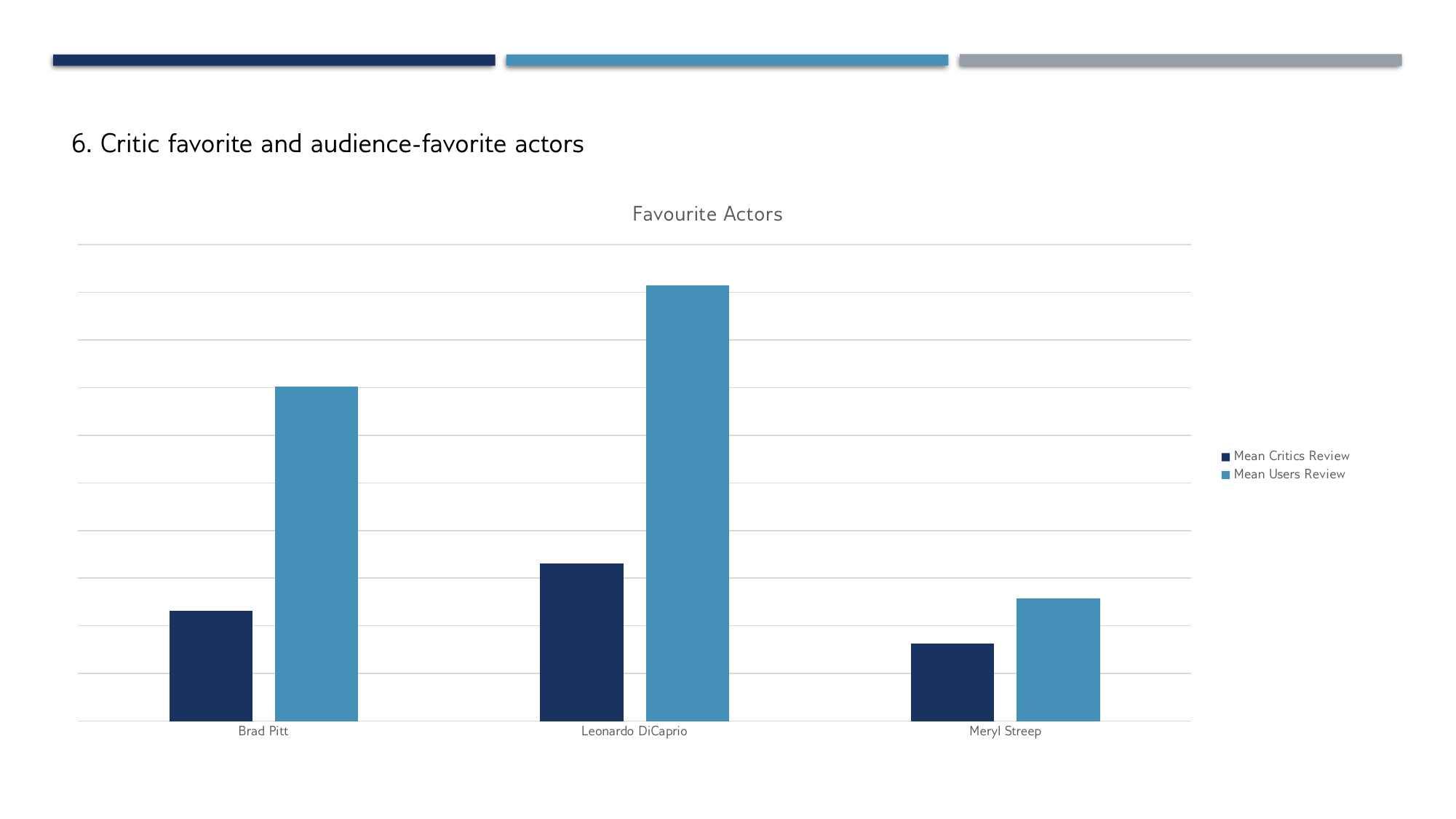

6. Critic favorite and audience-favorite actors

### Chart: Favourite Actors

| Category | Mean Critics Review | Mean Users Review |
|---|---|---|
| Brad Pitt | 231.94444444444446 | 702.4444444444445 |
| Leonardo DiCaprio | 330.1904761904762 | 914.4761904761905 |
| Meryl Streep | 163.15384615384616 | 257.3076923076923 |